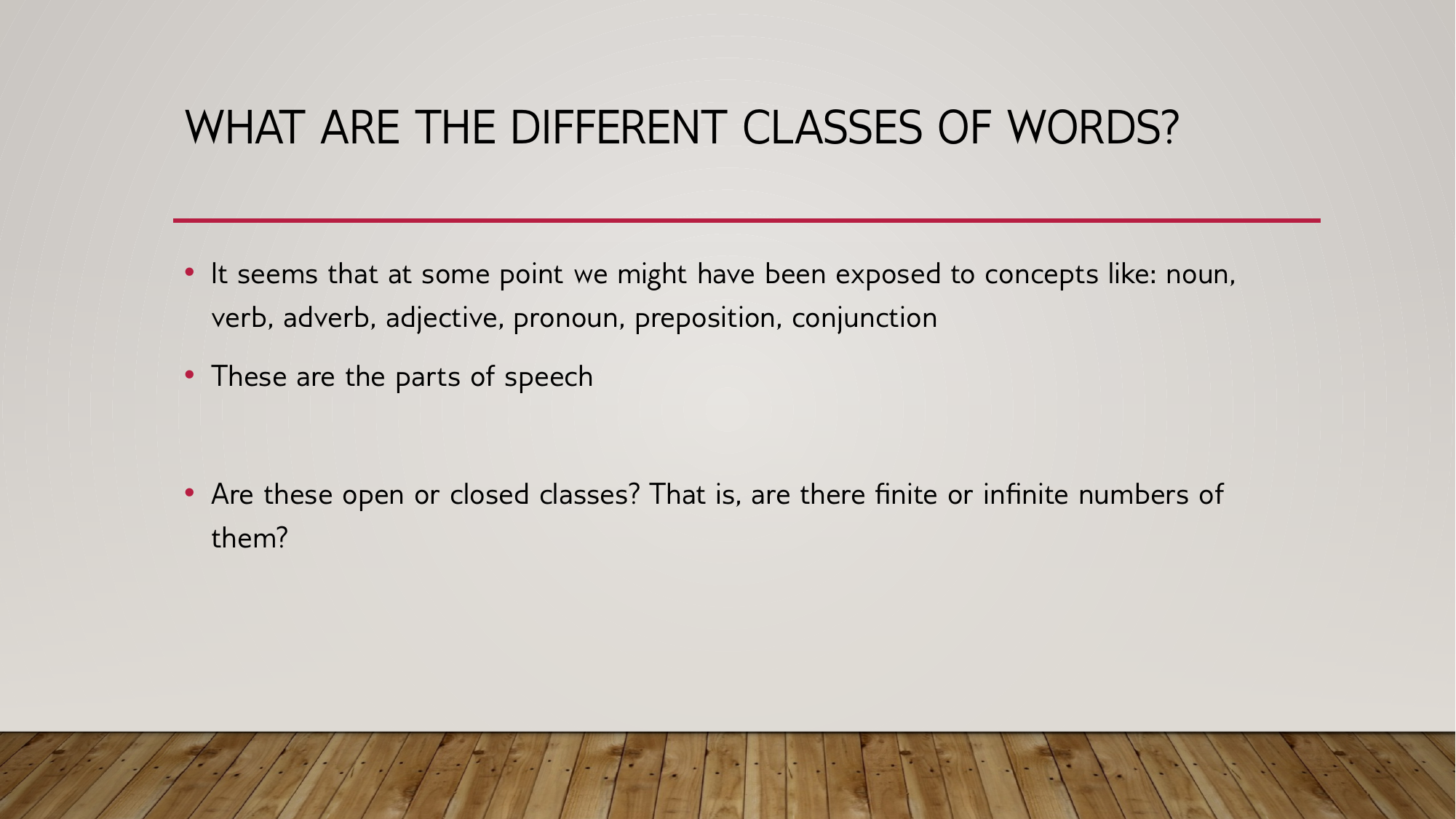

# What are the different classes of words?
It seems that at some point we might have been exposed to concepts like: noun, verb, adverb, adjective, pronoun, preposition, conjunction
These are the parts of speech

Are these open or closed classes? That is, are there finite or infinite numbers of them?